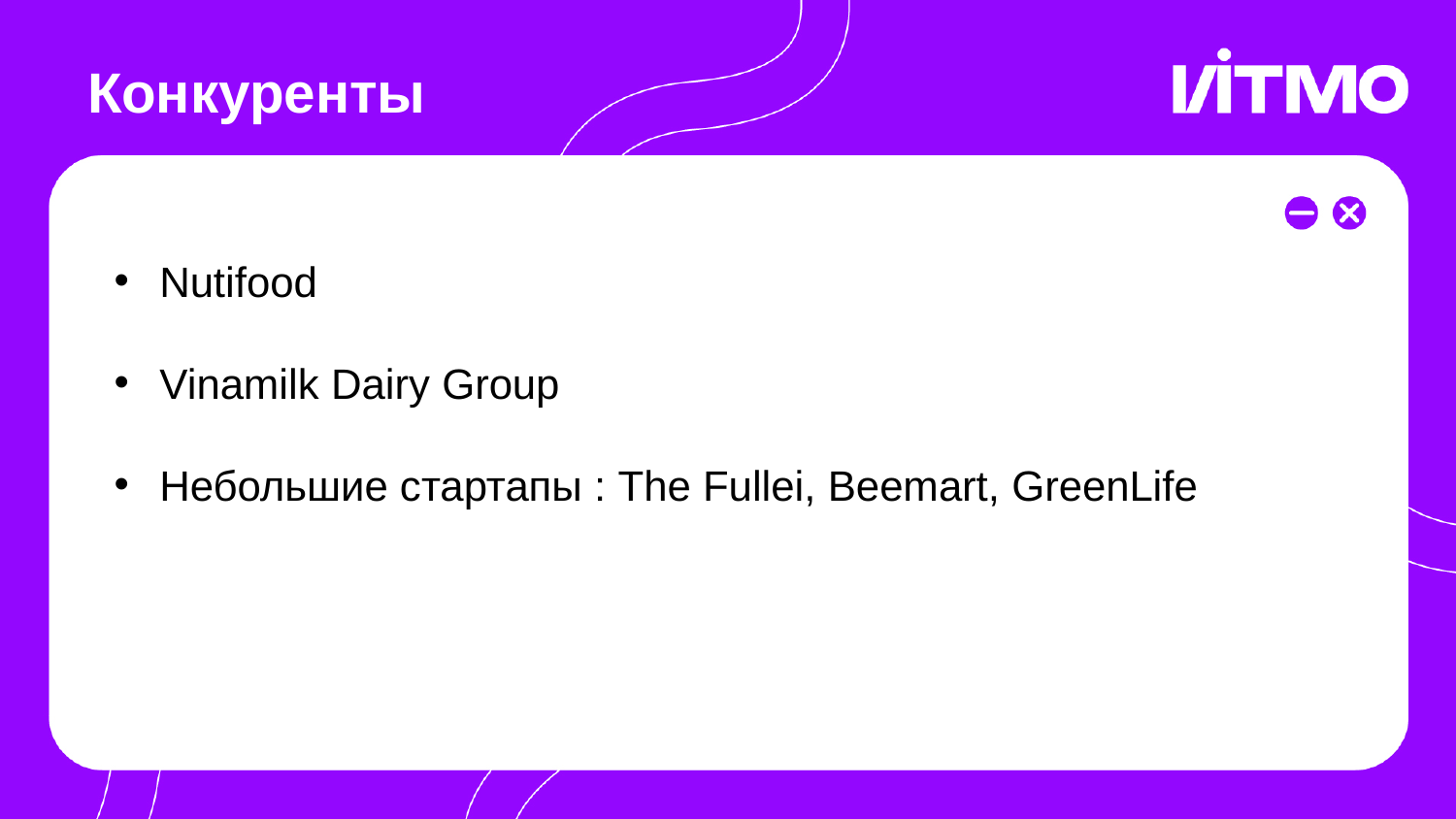

# Конкуренты
Nutifood
Vinamilk Dairy Group
Небольшие стартапы : The Fullei, Beemart, GreenLife